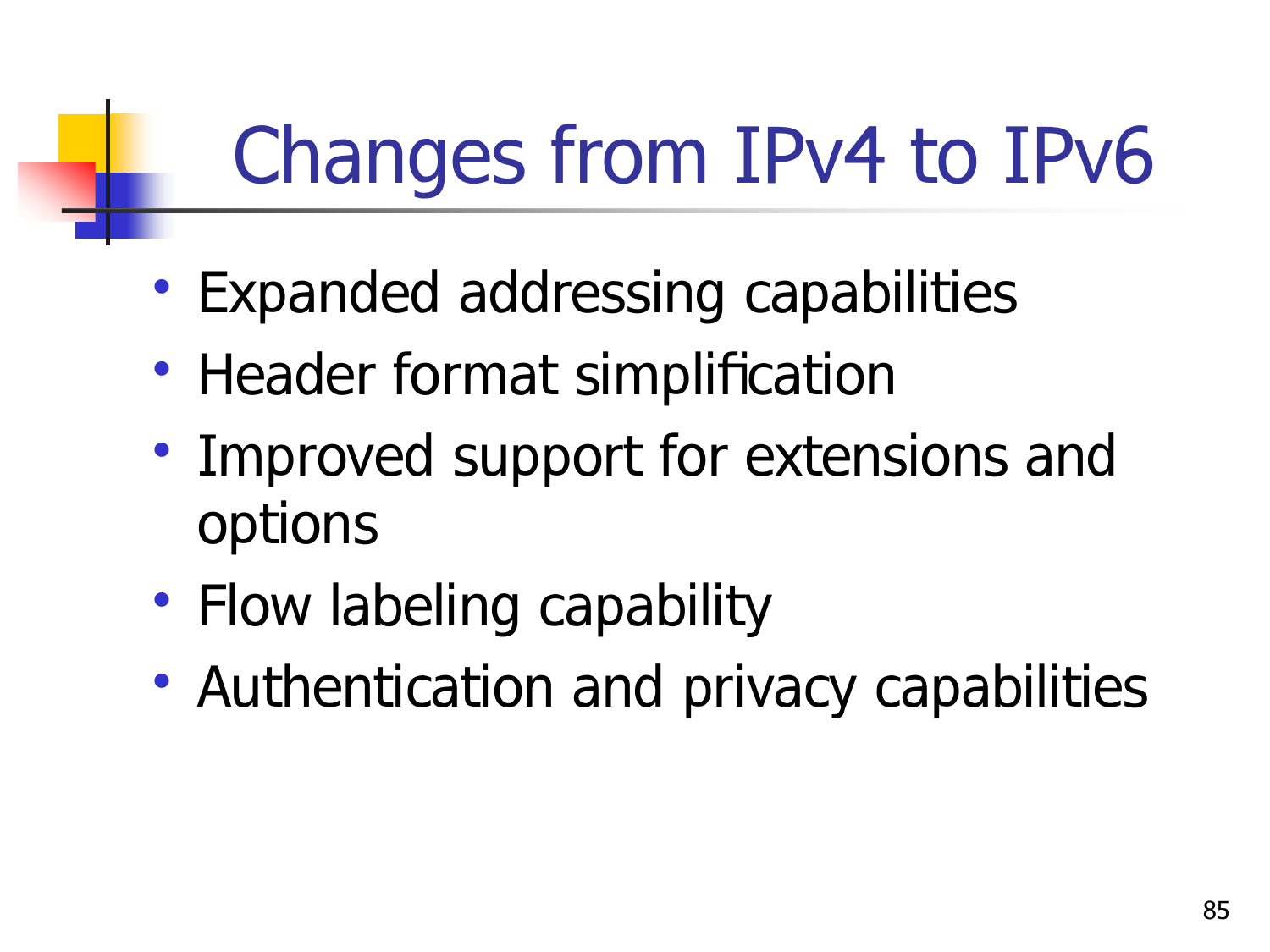

# Changes from IPv4 to IPv6
Expanded addressing capabilities
Header format simplification
Improved support for extensions and  options
Flow labeling capability
Authentication and privacy capabilities
85